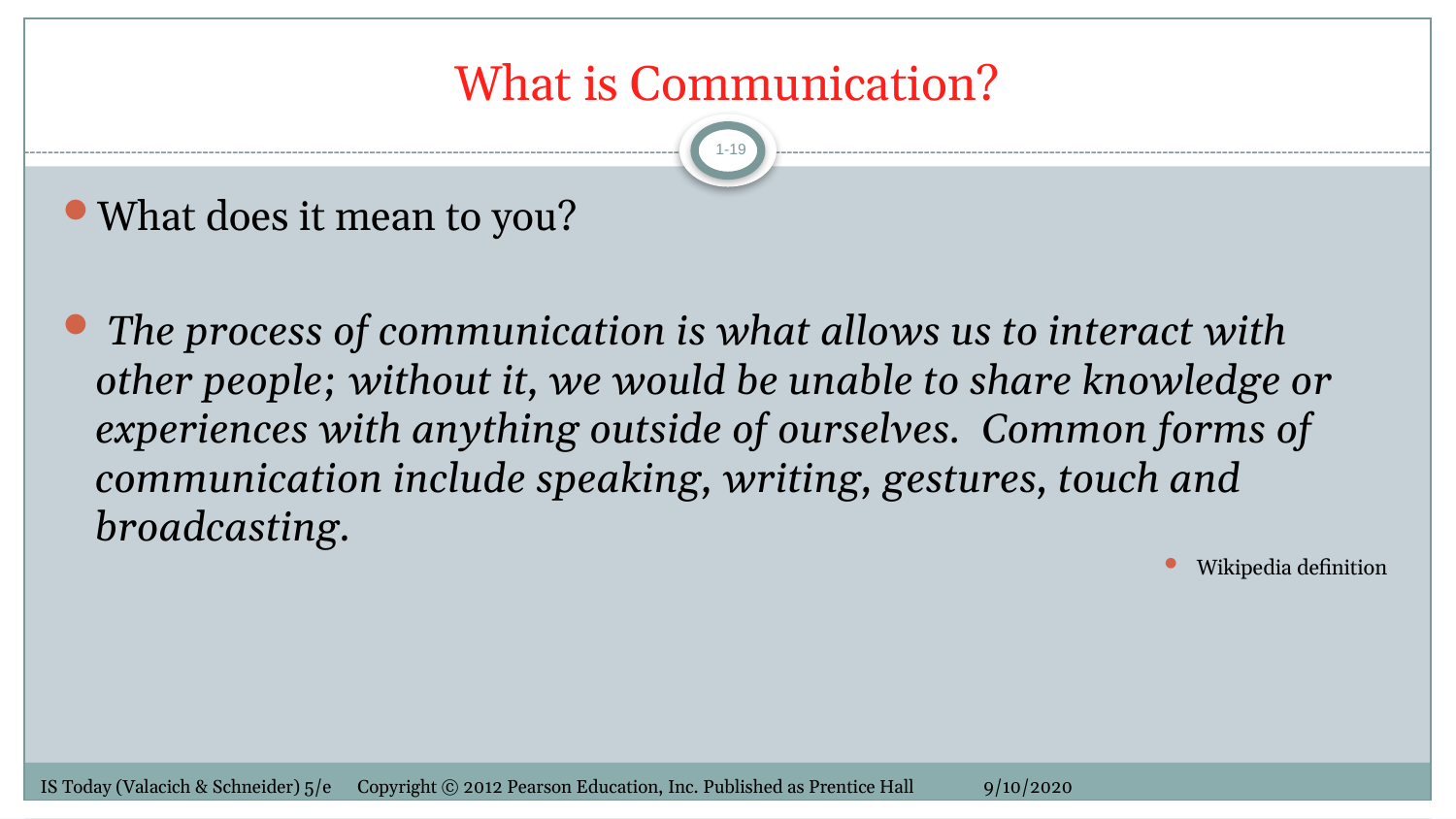

# What is Communication?
1-19
What does it mean to you?

 The process of communication is what allows us to interact with other people; without it, we would be unable to share knowledge or experiences with anything outside of ourselves.  Common forms of communication include speaking, writing, gestures, touch and broadcasting.
Wikipedia definition